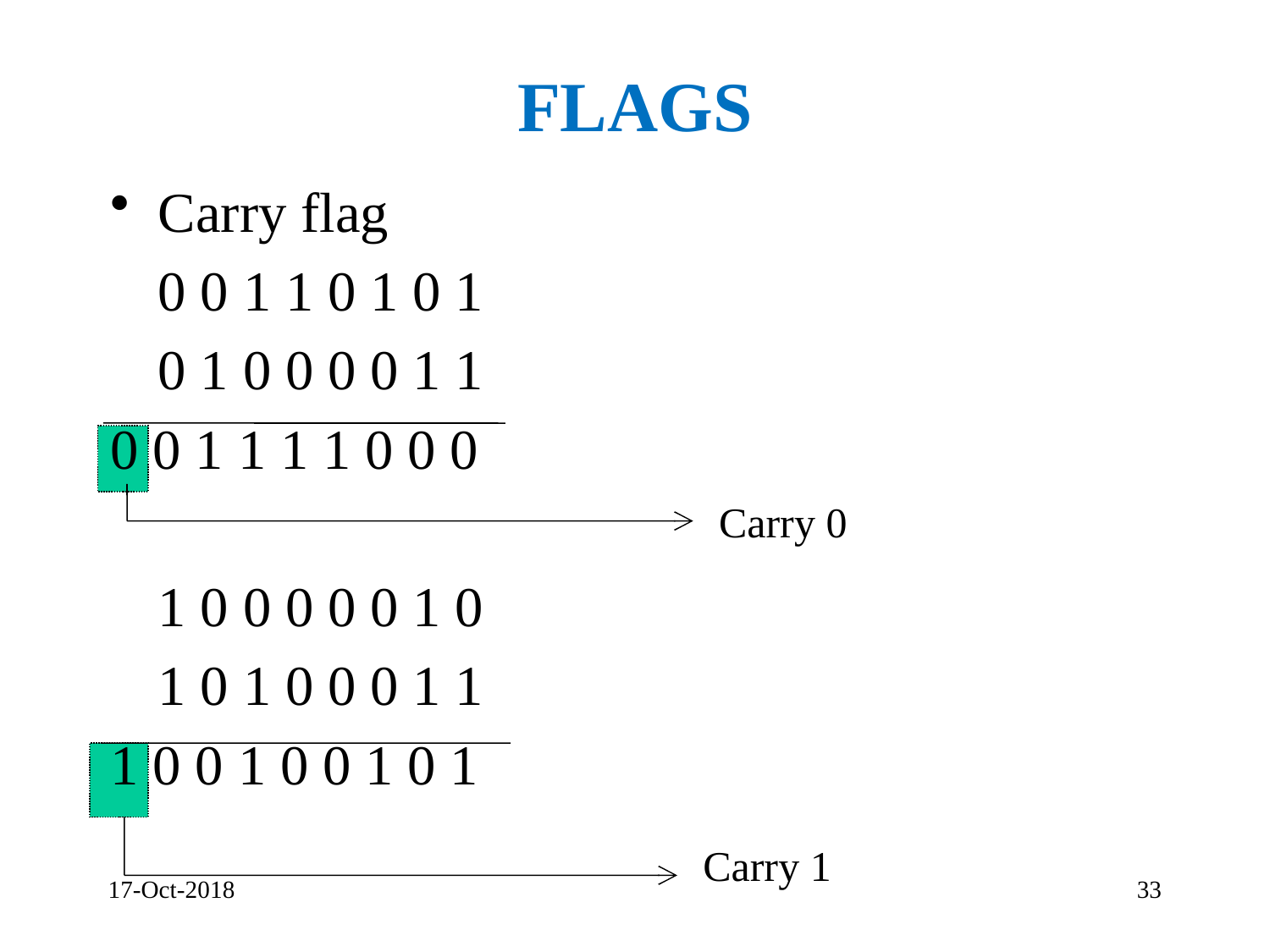

# Flags
Carry flag
	0 0 1 1 0 1 0 1
	0 1 0 0 0 0 1 1
0 0 1 1 1 1 0 0 0

	1 0 0 0 0 0 1 0
	1 0 1 0 0 0 1 1
1 0 0 1 0 0 1 0 1

Carry 0

Carry 1
17-Oct-2018
33